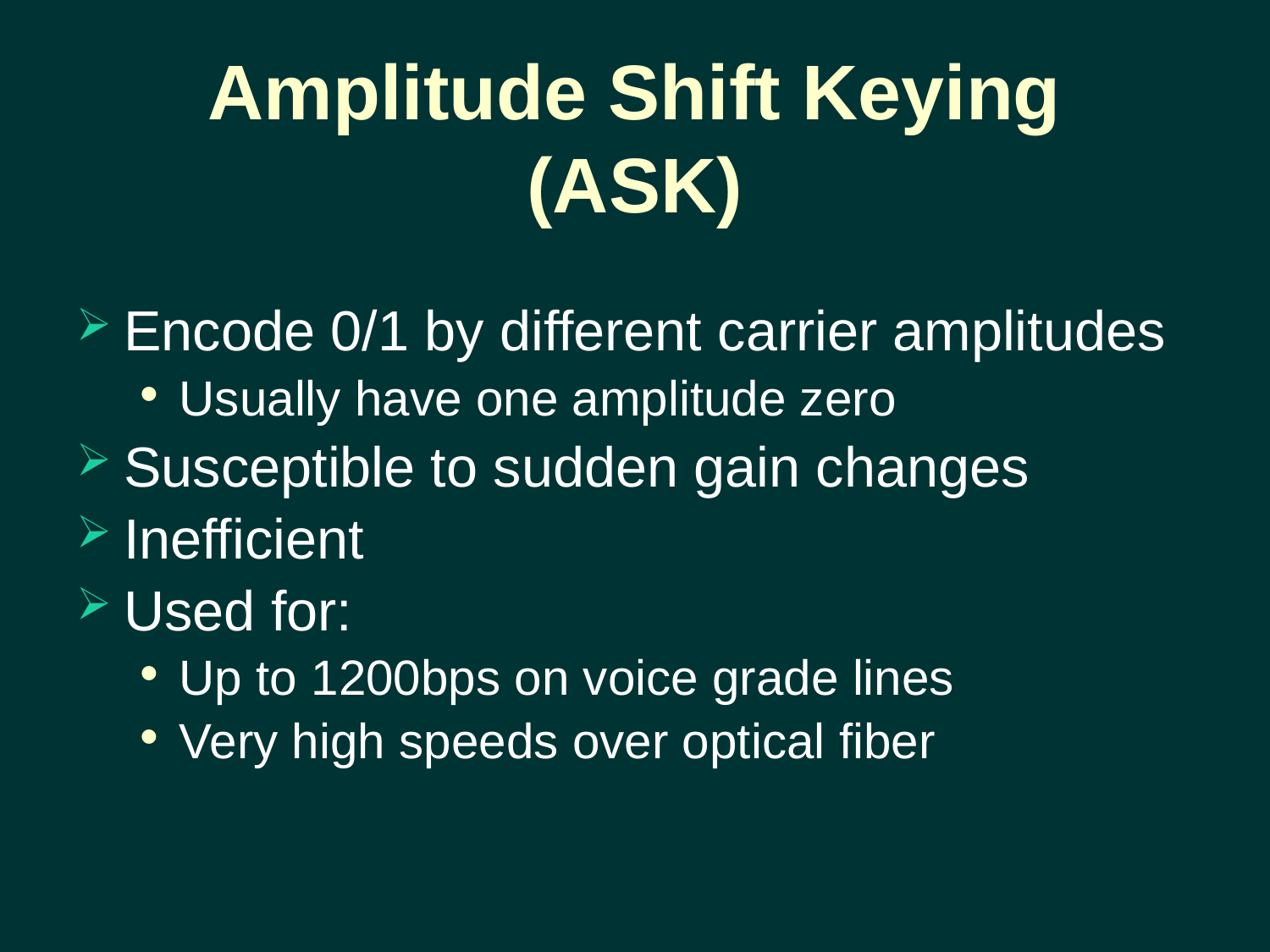

# Amplitude Shift Keying (ASK)
Encode 0/1 by different carrier amplitudes
Usually have one amplitude zero
Susceptible to sudden gain changes
Inefficient
Used for:
Up to 1200bps on voice grade lines
Very high speeds over optical fiber